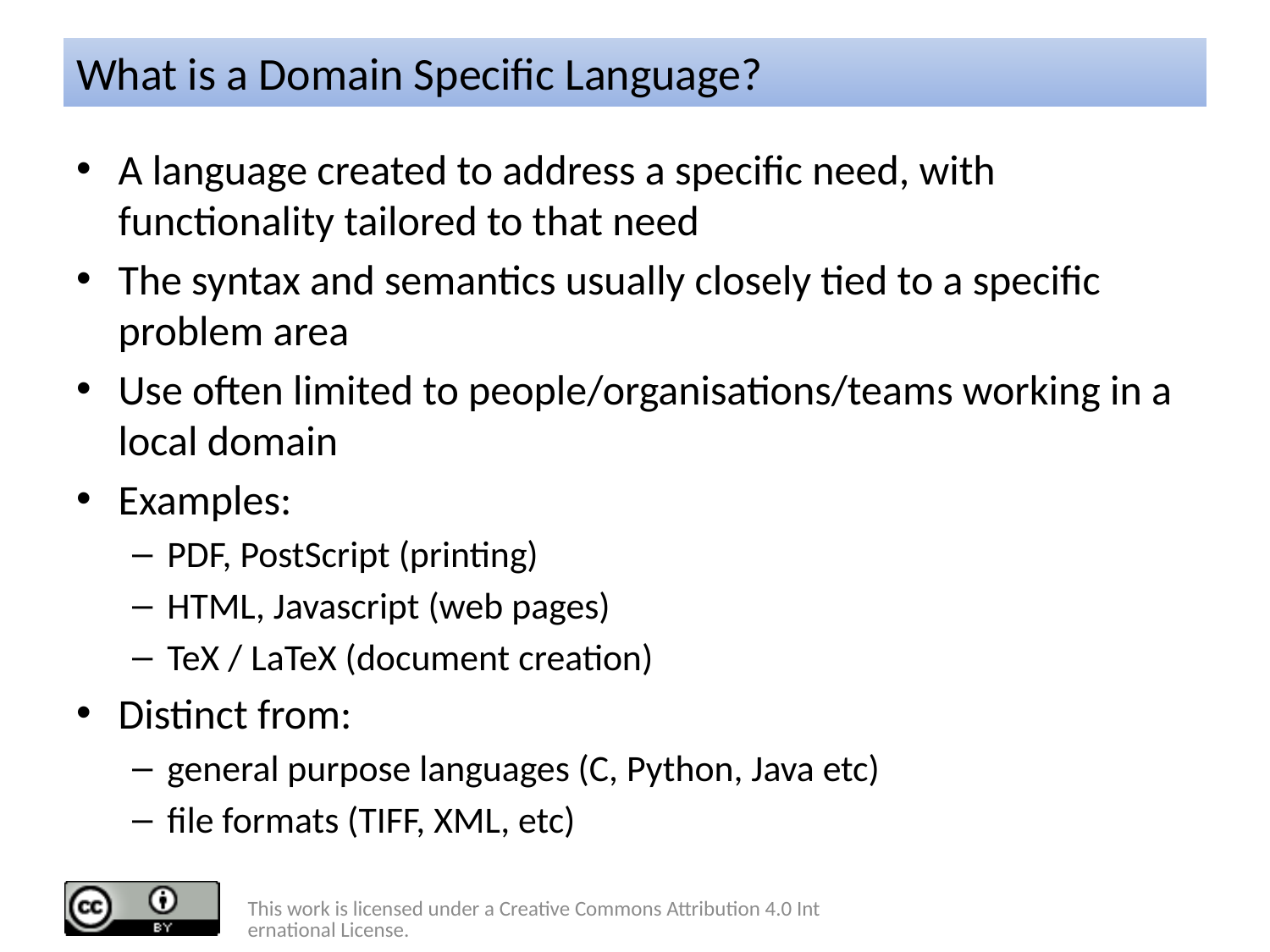

# What is a Domain Specific Language?
A language created to address a specific need, with functionality tailored to that need
The syntax and semantics usually closely tied to a specific problem area
Use often limited to people/organisations/teams working in a local domain
Examples:
PDF, PostScript (printing)
HTML, Javascript (web pages)
TeX / LaTeX (document creation)
Distinct from:
general purpose languages (C, Python, Java etc)
file formats (TIFF, XML, etc)
This work is licensed under a Creative Commons Attribution 4.0 International License.